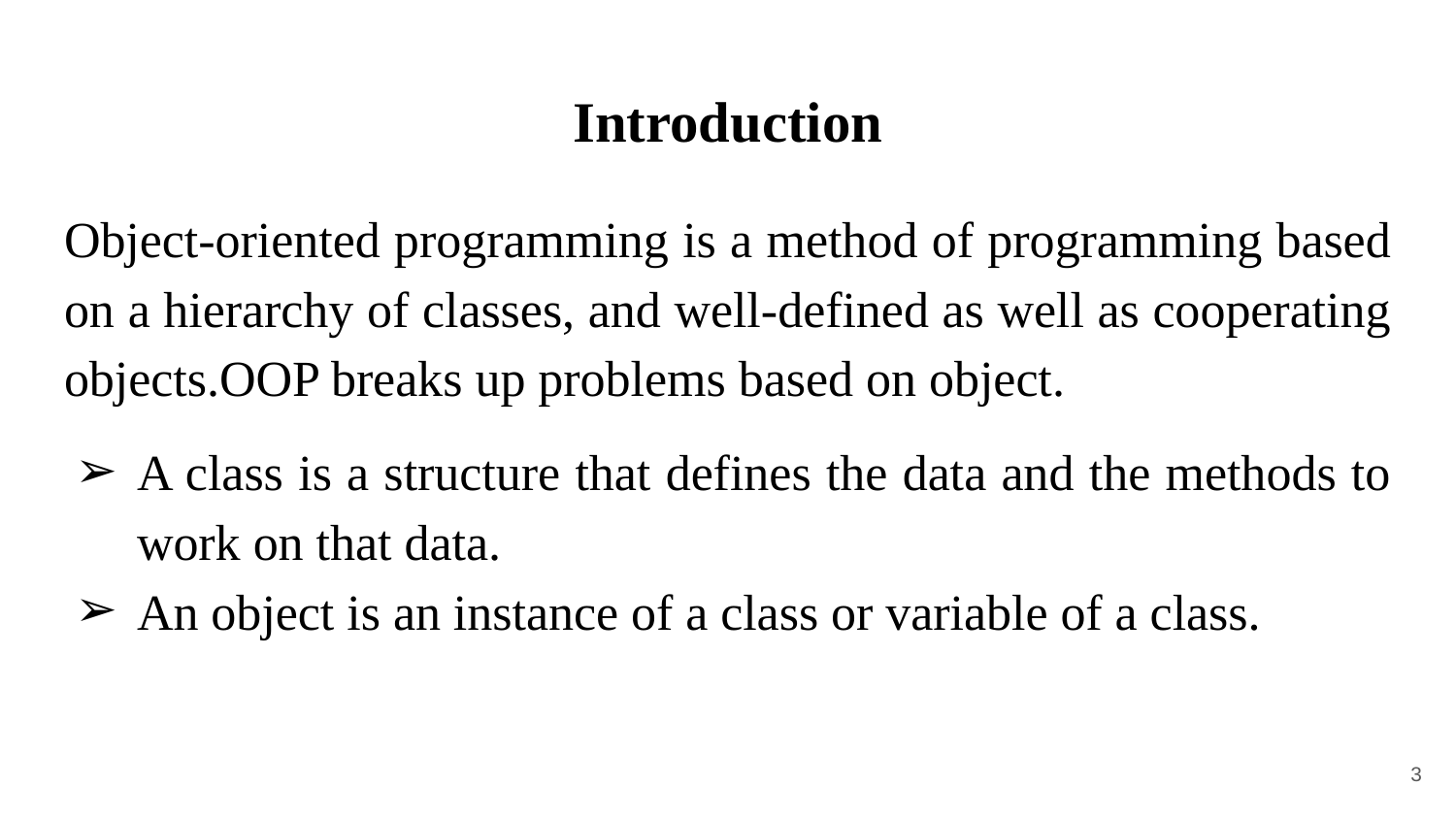

# Introduction
Object-oriented programming is a method of programming based on a hierarchy of classes, and well-defined as well as cooperating objects.OOP breaks up problems based on object.
A class is a structure that defines the data and the methods to work on that data.
An object is an instance of a class or variable of a class.
3